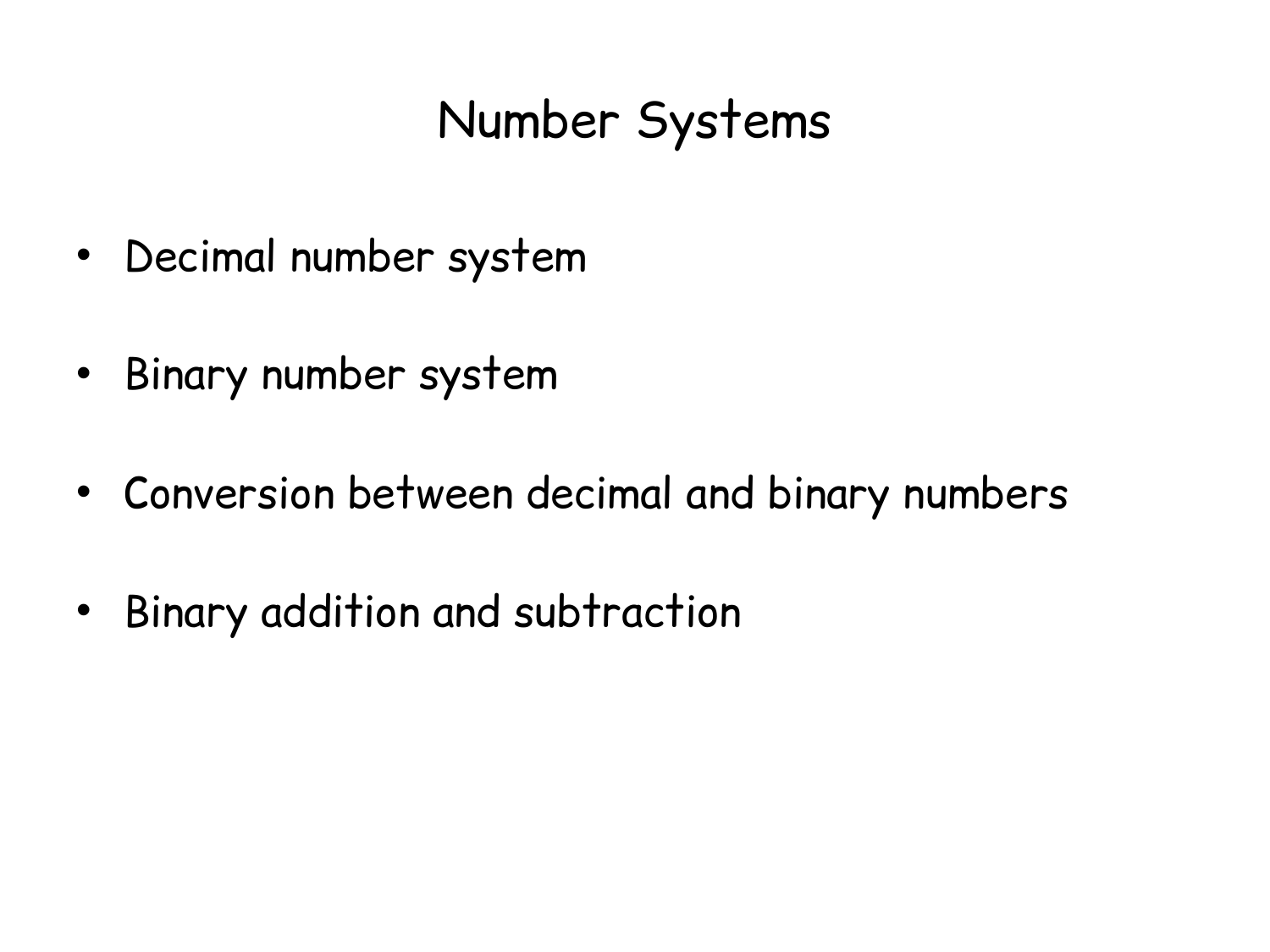

# Number Systems
Decimal number system

Binary number system

Conversion between decimal and binary numbers

Binary addition and subtraction